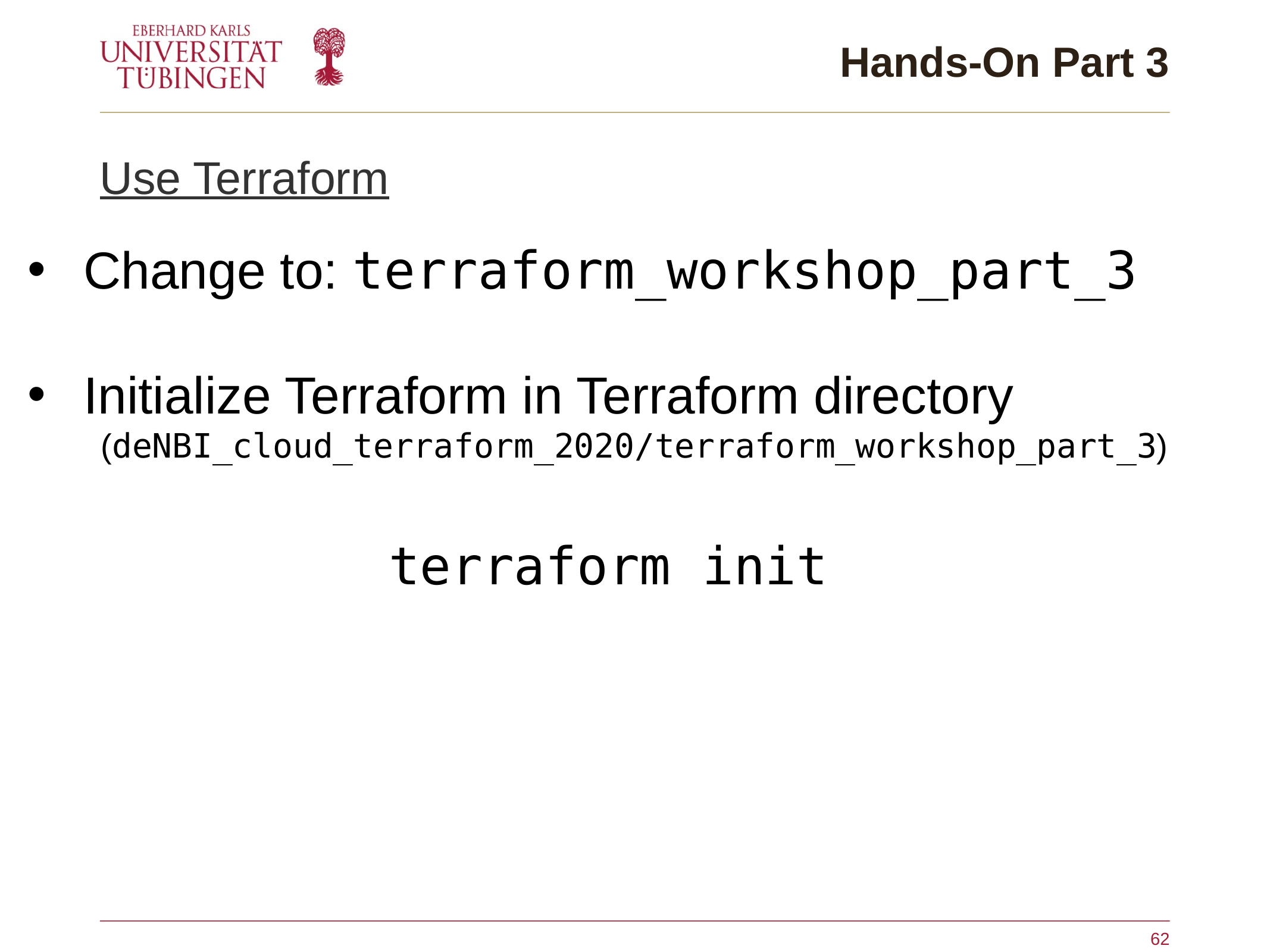

# Hands-On Part 3
Use Terraform
Change to: terraform_workshop_part_3

Initialize Terraform in Terraform directory
(deNBI_cloud_terraform_2020/terraform_workshop_part_3)
terraform init
62